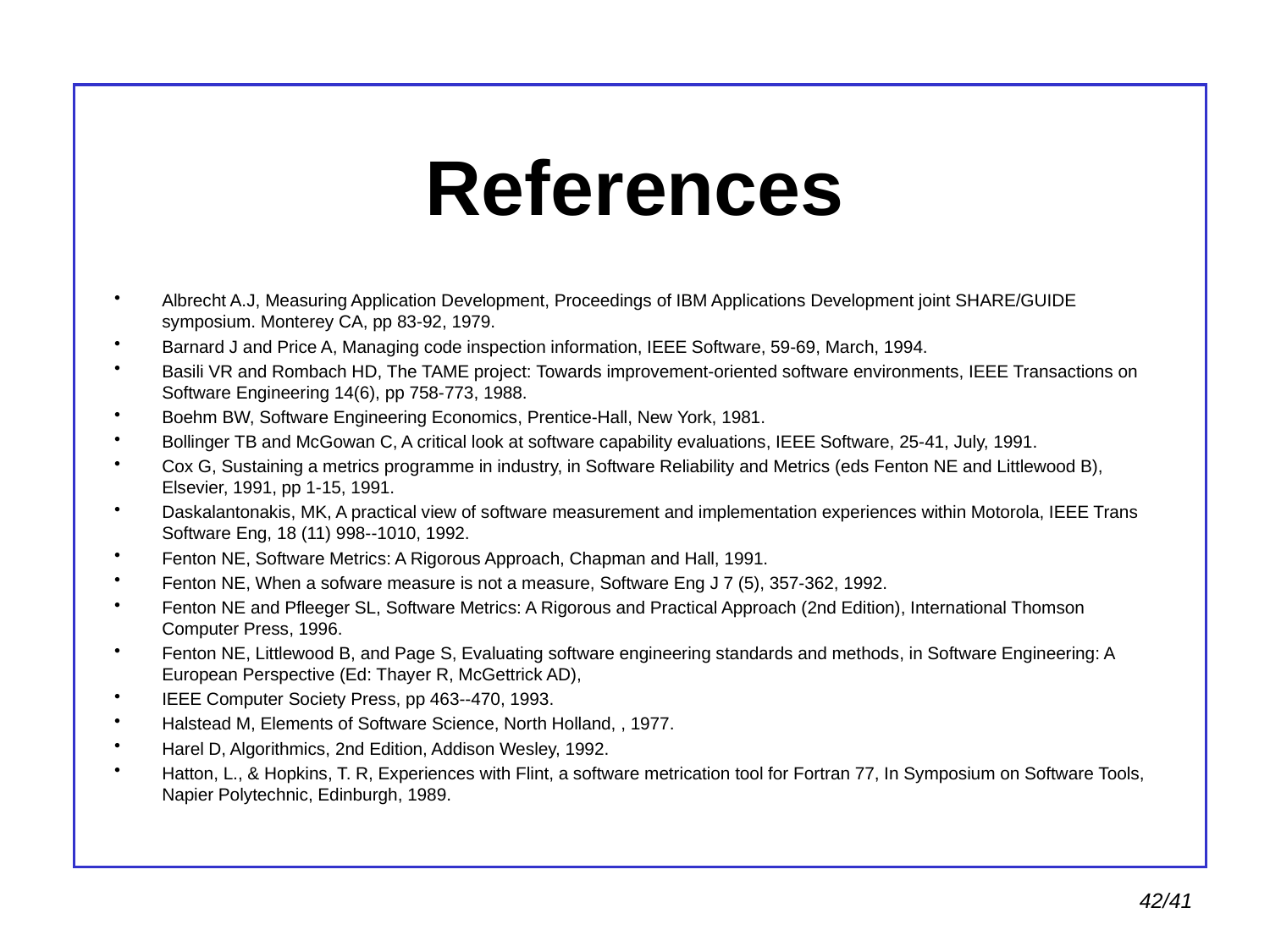

# References
Albrecht A.J, Measuring Application Development, Proceedings of IBM Applications Development joint SHARE/GUIDE symposium. Monterey CA, pp 83-92, 1979.
Barnard J and Price A, Managing code inspection information, IEEE Software, 59-69, March, 1994.
Basili VR and Rombach HD, The TAME project: Towards improvement-oriented software environments, IEEE Transactions on Software Engineering 14(6), pp 758-773, 1988.
Boehm BW, Software Engineering Economics, Prentice-Hall, New York, 1981.
Bollinger TB and McGowan C, A critical look at software capability evaluations, IEEE Software, 25-41, July, 1991.
Cox G, Sustaining a metrics programme in industry, in Software Reliability and Metrics (eds Fenton NE and Littlewood B), Elsevier, 1991, pp 1-15, 1991.
Daskalantonakis, MK, A practical view of software measurement and implementation experiences within Motorola, IEEE Trans Software Eng, 18 (11) 998--1010, 1992.
Fenton NE, Software Metrics: A Rigorous Approach, Chapman and Hall, 1991.
Fenton NE, When a sofware measure is not a measure, Software Eng J 7 (5), 357-362, 1992.
Fenton NE and Pfleeger SL, Software Metrics: A Rigorous and Practical Approach (2nd Edition), International Thomson Computer Press, 1996.
Fenton NE, Littlewood B, and Page S, Evaluating software engineering standards and methods, in Software Engineering: A European Perspective (Ed: Thayer R, McGettrick AD),
IEEE Computer Society Press, pp 463--470, 1993.
Halstead M, Elements of Software Science, North Holland, , 1977.
Harel D, Algorithmics, 2nd Edition, Addison Wesley, 1992.
Hatton, L., & Hopkins, T. R, Experiences with Flint, a software metrication tool for Fortran 77, In Symposium on Software Tools, Napier Polytechnic, Edinburgh, 1989.